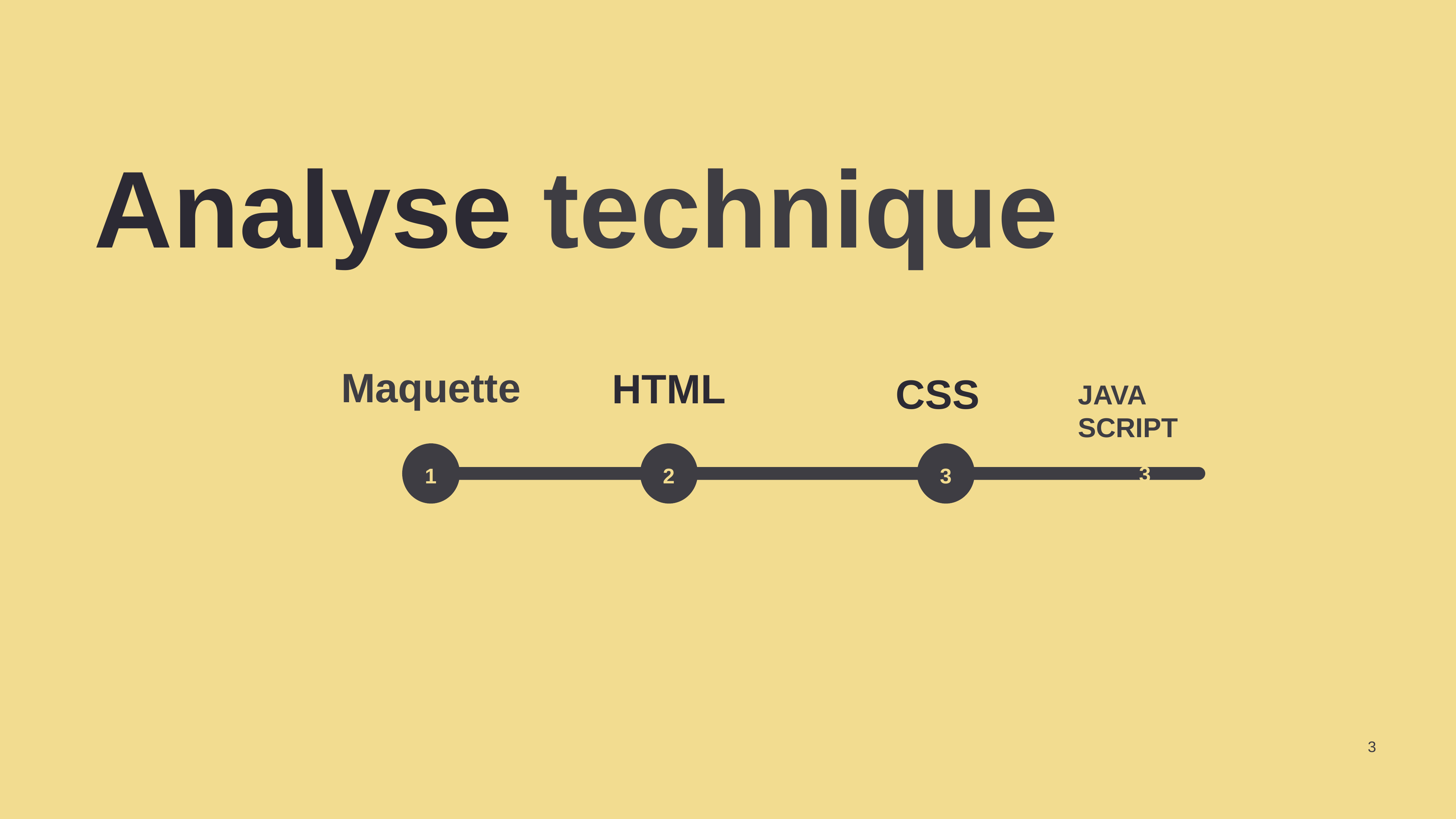

Analyse technique

Maquette
HTML
CSS

1

2

3

JAVA SCRIPT
3
3